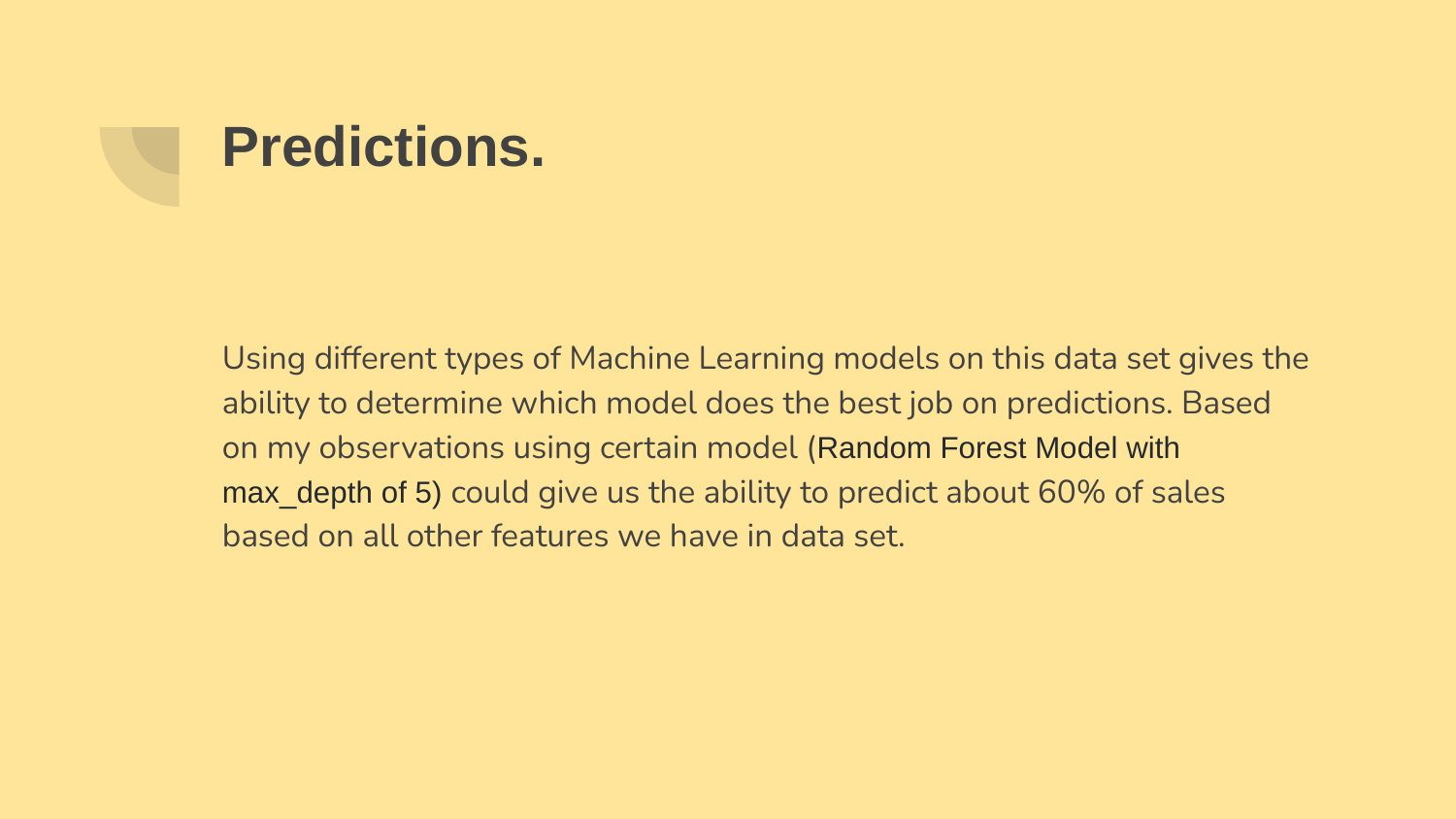

# Predictions.
Using different types of Machine Learning models on this data set gives the ability to determine which model does the best job on predictions. Based on my observations using certain model (Random Forest Model with max_depth of 5) could give us the ability to predict about 60% of sales based on all other features we have in data set.